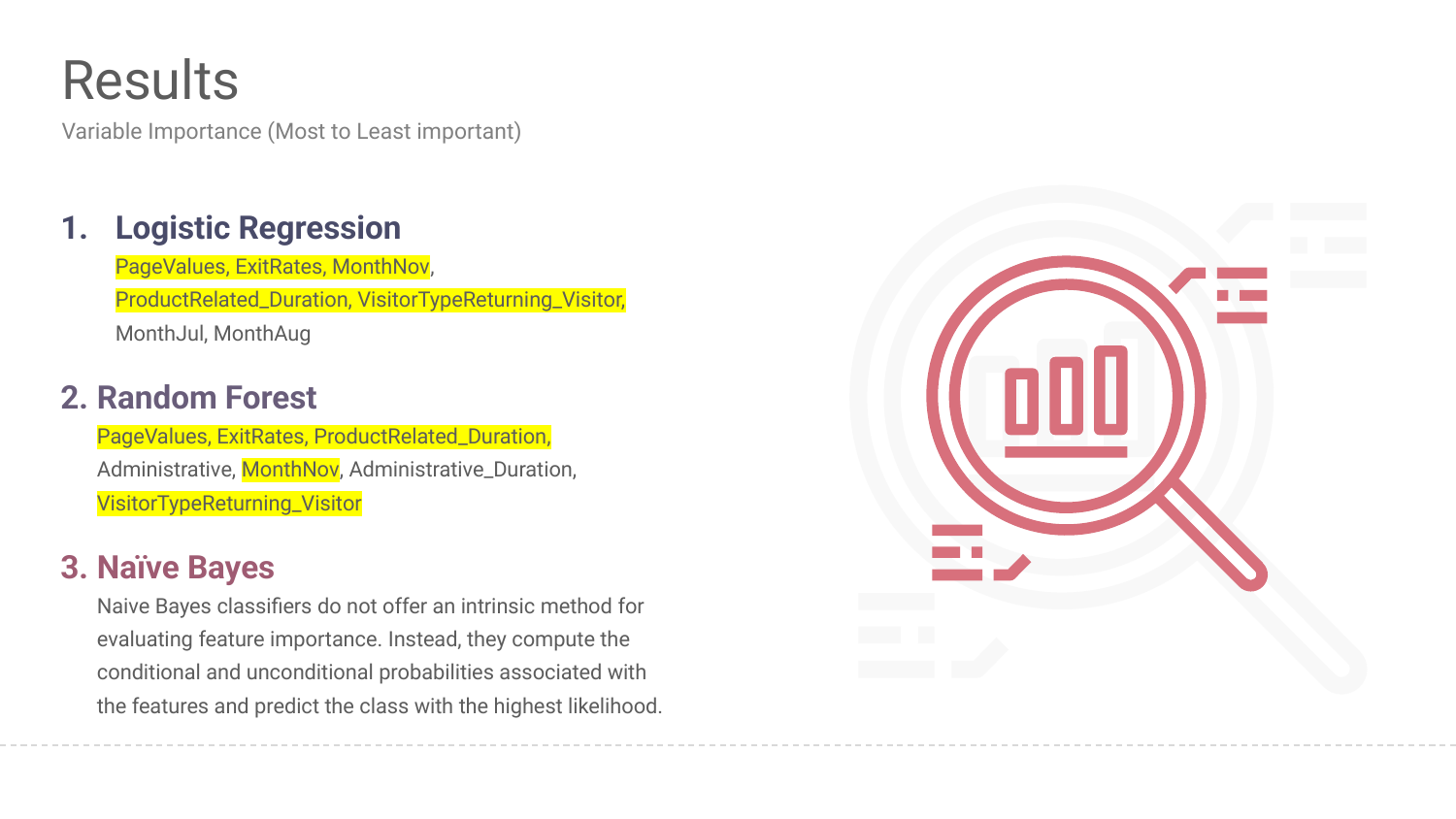

# Results
Variable Importance (Most to Least important)

Logistic Regression
PageValues, ExitRates, MonthNov, ProductRelated_Duration, VisitorTypeReturning_Visitor, MonthJul, MonthAug
Random Forest
PageValues, ExitRates, ProductRelated_Duration, Administrative, MonthNov, Administrative_Duration, VisitorTypeReturning_Visitor
Naïve Bayes
Naive Bayes classifiers do not offer an intrinsic method for evaluating feature importance. Instead, they compute the conditional and unconditional probabilities associated with the features and predict the class with the highest likelihood.